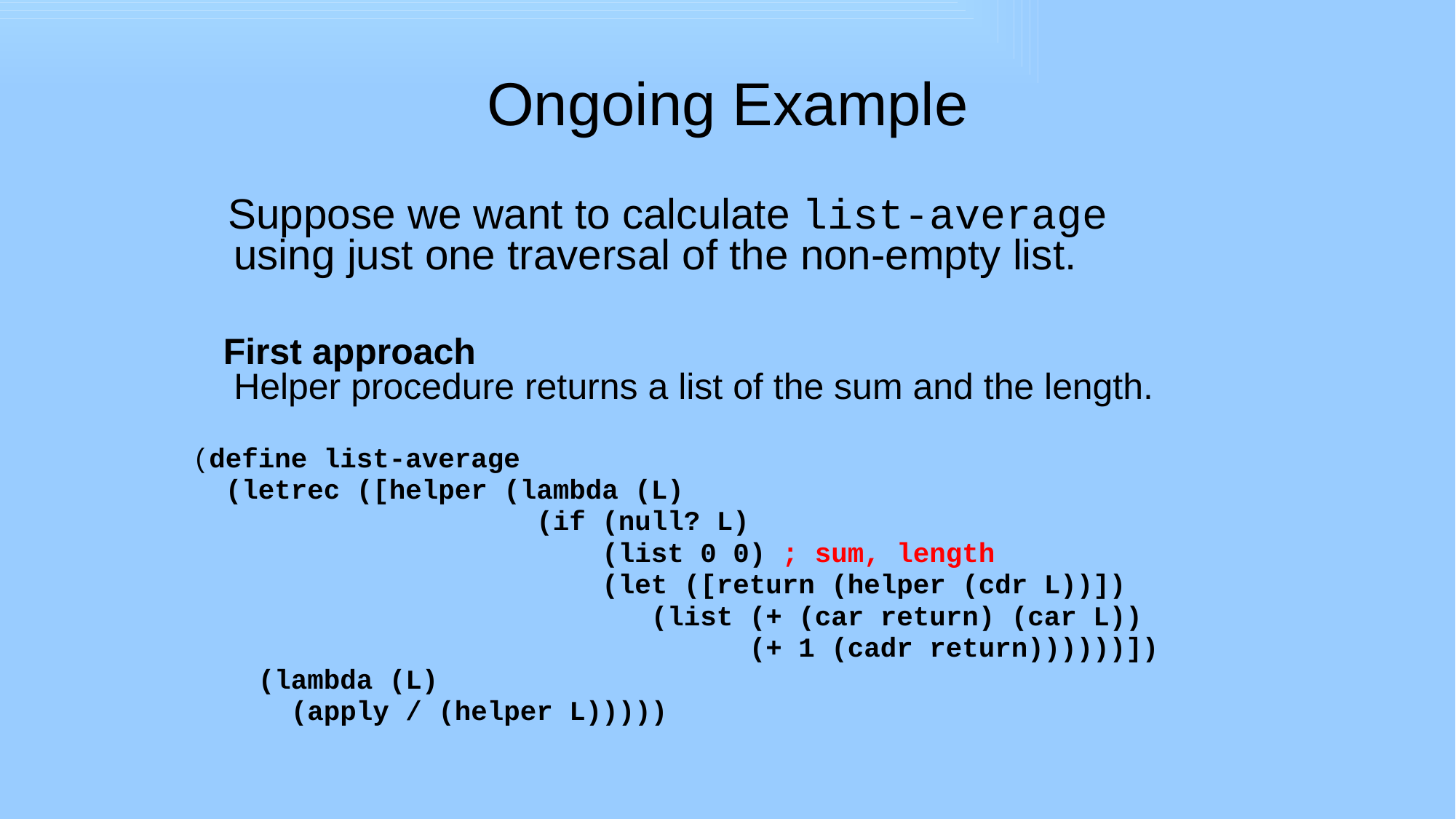

# Ongoing Example
   Suppose we want to calculate list-average using just one traversal of the non-empty list.
   First approach
Helper procedure returns a list of the sum and the length.
(define list-average
  (letrec ([helper (lambda (L)
                     (if (null? L)
                         (list 0 0) ; sum, length
                         (let ([return (helper (cdr L))])
                            (list (+ (car return) (car L))
                                  (+ 1 (cadr return))))))])
    (lambda (L)
      (apply / (helper L)))))